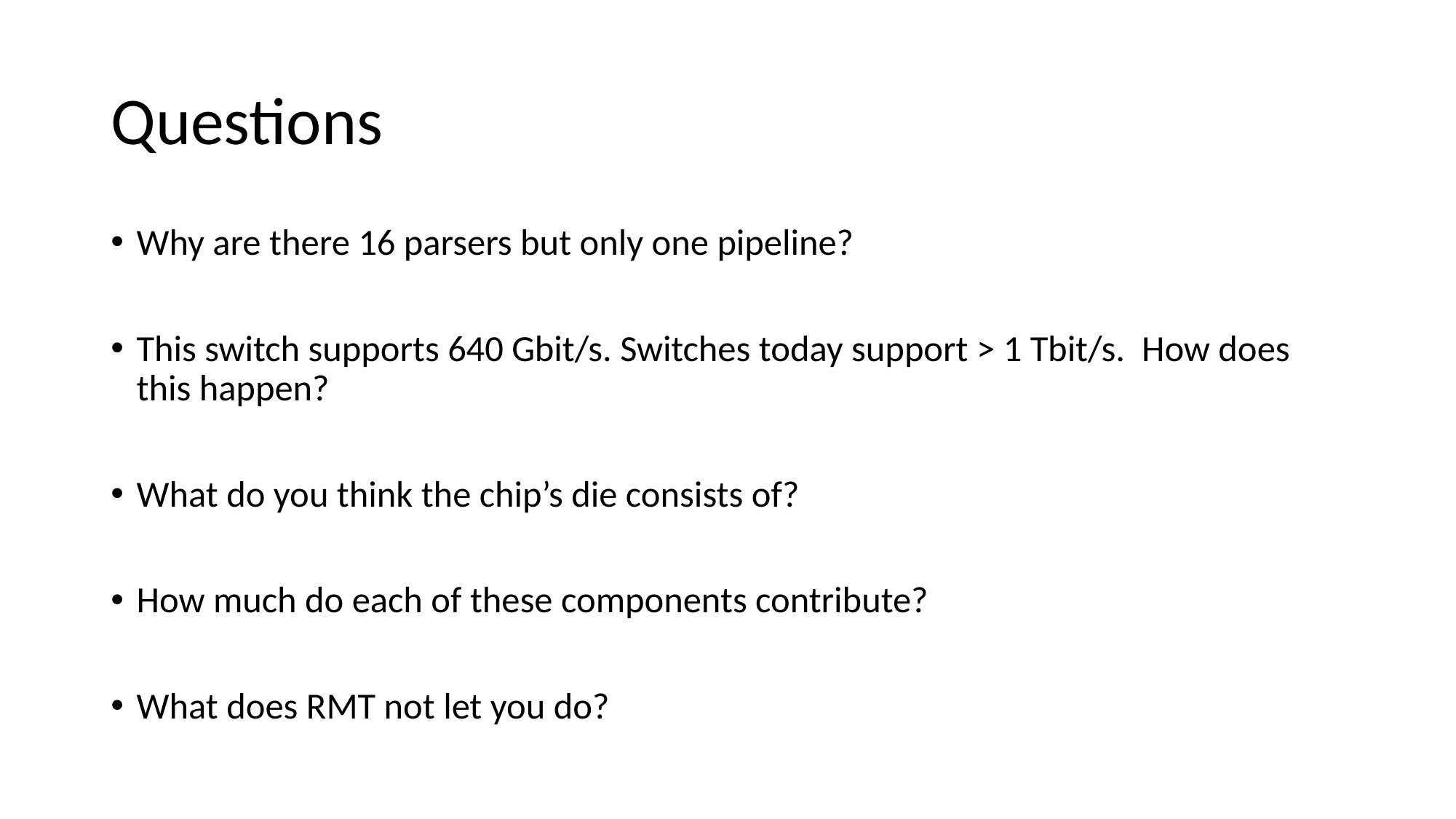

# Questions
Why are there 16 parsers but only one pipeline?

This switch supports 640 Gbit/s. Switches today support > 1 Tbit/s.  How does this happen?

What do you think the chip’s die consists of?

How much do each of these components contribute?

What does RMT not let you do?